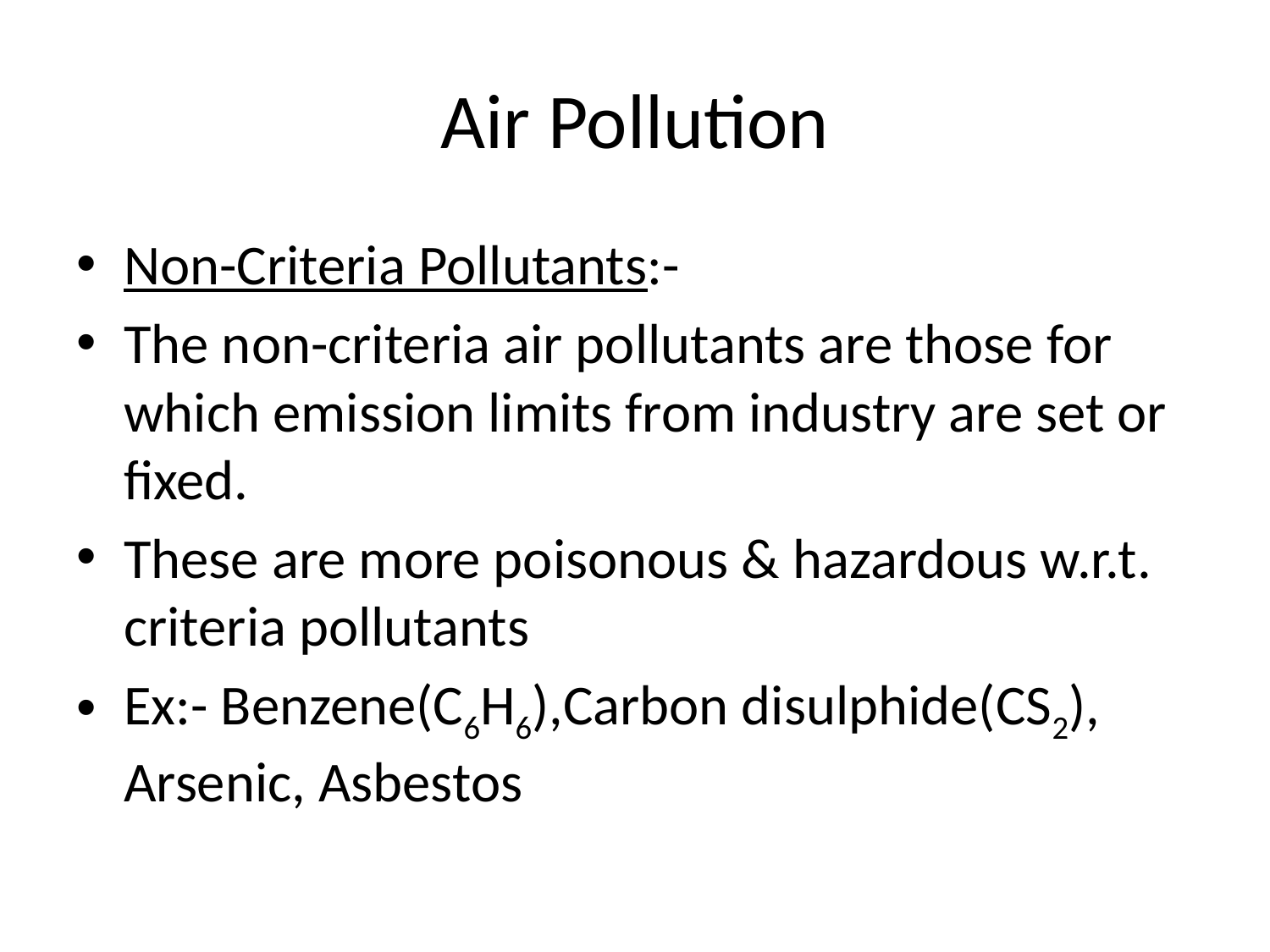

# Air Pollution
Non-Criteria Pollutants:-
The non-criteria air pollutants are those for which emission limits from industry are set or fixed.
These are more poisonous & hazardous w.r.t. criteria pollutants
Ex:- Benzene(C6H6),Carbon disulphide(CS2), Arsenic, Asbestos